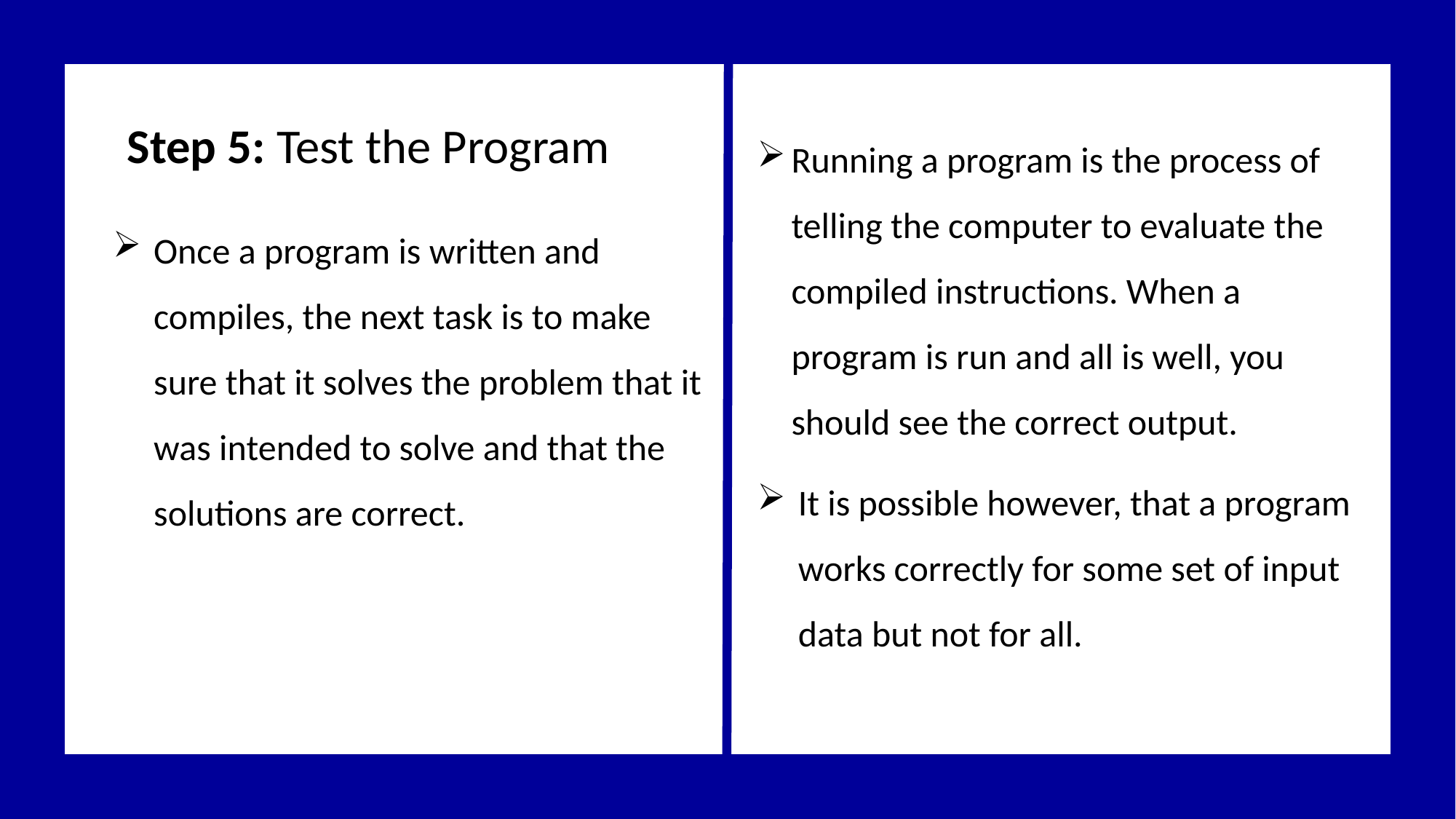

Step 5: Test the Program
Running a program is the process of telling the computer to evaluate the compiled instructions. When a program is run and all is well, you should see the correct output.
Once a program is written and compiles, the next task is to make sure that it solves the problem that it was intended to solve and that the solutions are correct.
It is possible however, that a program works correctly for some set of input data but not for all.